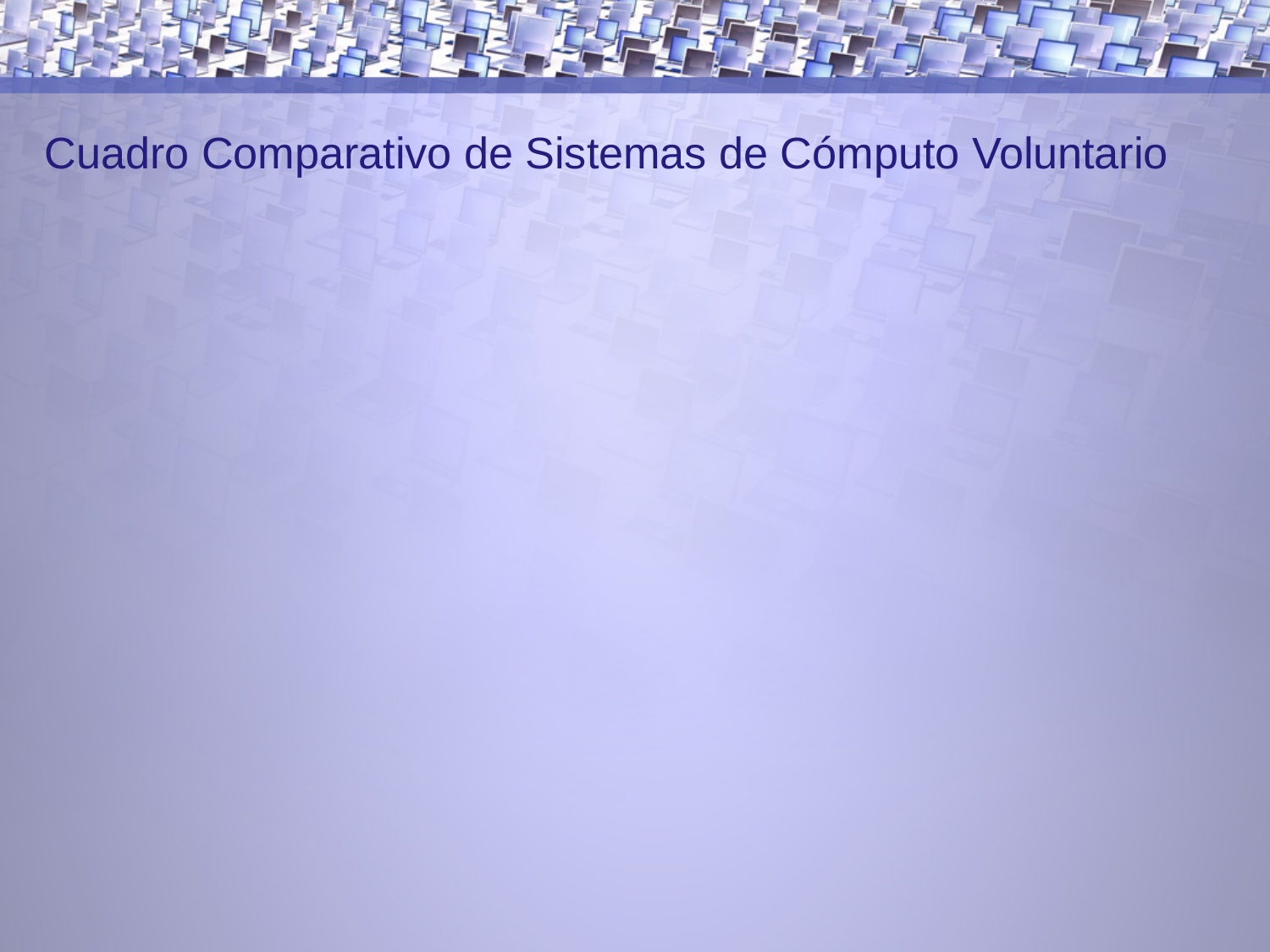

# Cuadro Comparativo de Sistemas de Cómputo Voluntario